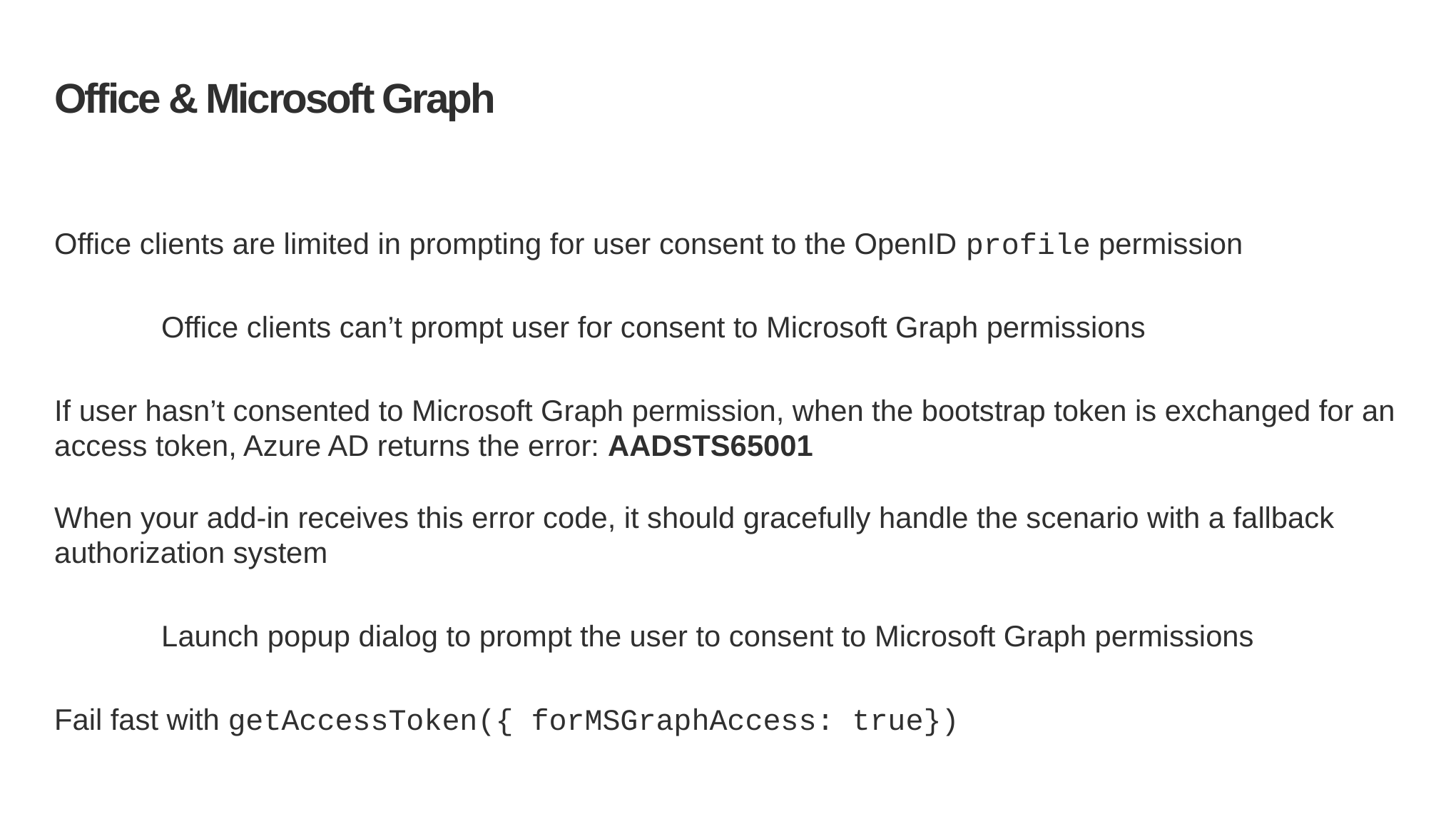

# Office & Microsoft Graph
Office clients are limited in prompting for user consent to the OpenID profile permission

	Office clients can’t prompt user for consent to Microsoft Graph permissions

If user hasn’t consented to Microsoft Graph permission, when the bootstrap token is exchanged for an access token, Azure AD returns the error: AADSTS65001
When your add-in receives this error code, it should gracefully handle the scenario with a fallback authorization system

	Launch popup dialog to prompt the user to consent to Microsoft Graph permissions

Fail fast with getAccessToken({ forMSGraphAccess: true})